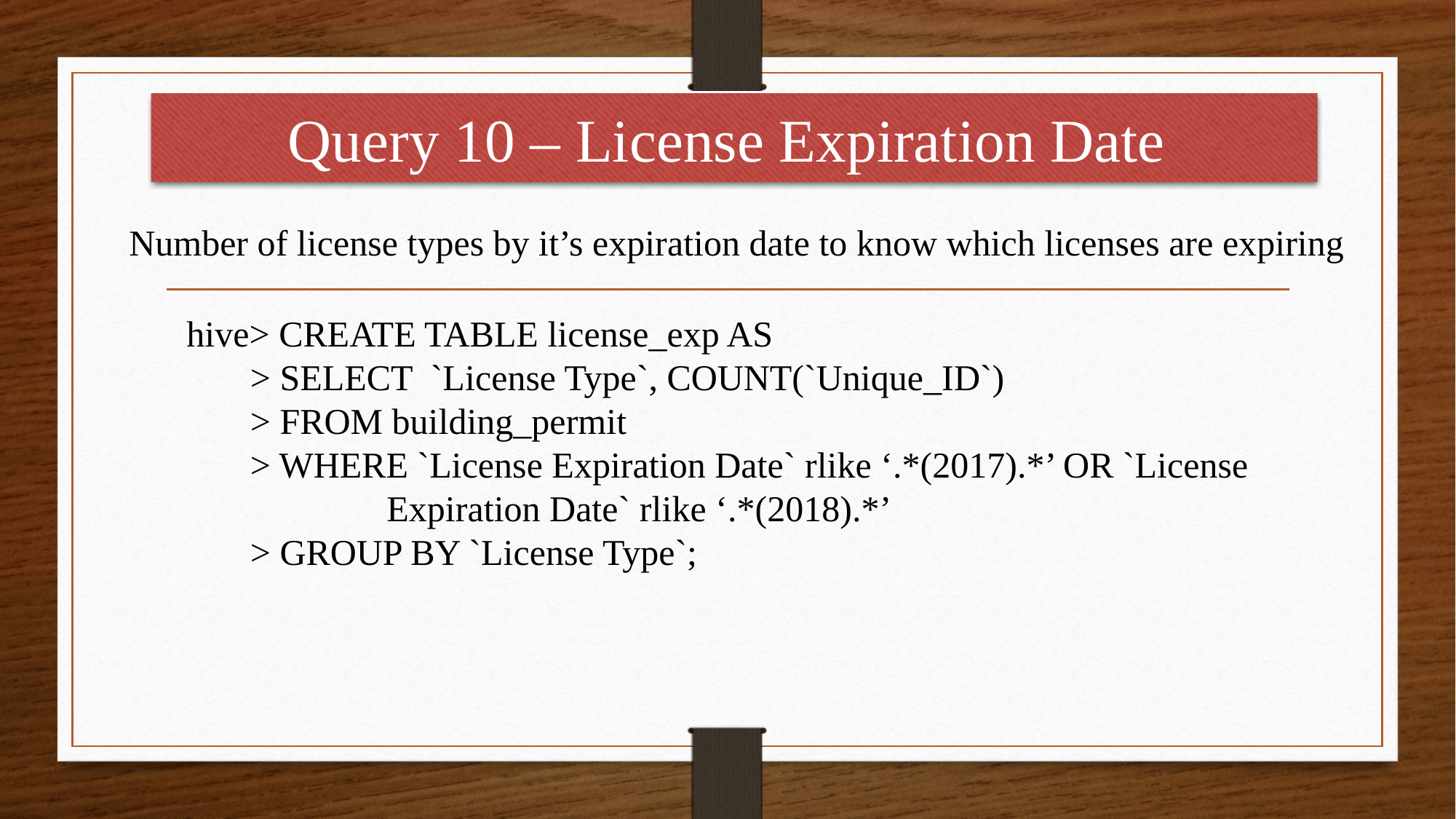

Query 10 – License Expiration Date
Number of license types by it’s expiration date to know which licenses are expiring
  hive> CREATE TABLE license_exp AS
         > SELECT  `License Type`, COUNT(`Unique_ID`)
         > FROM building_permit
         > WHERE `License Expiration Date` rlike ‘.*(2017).*’ OR `License  		Expiration Date` rlike ‘.*(2018).*’
         > GROUP BY `License Type`;